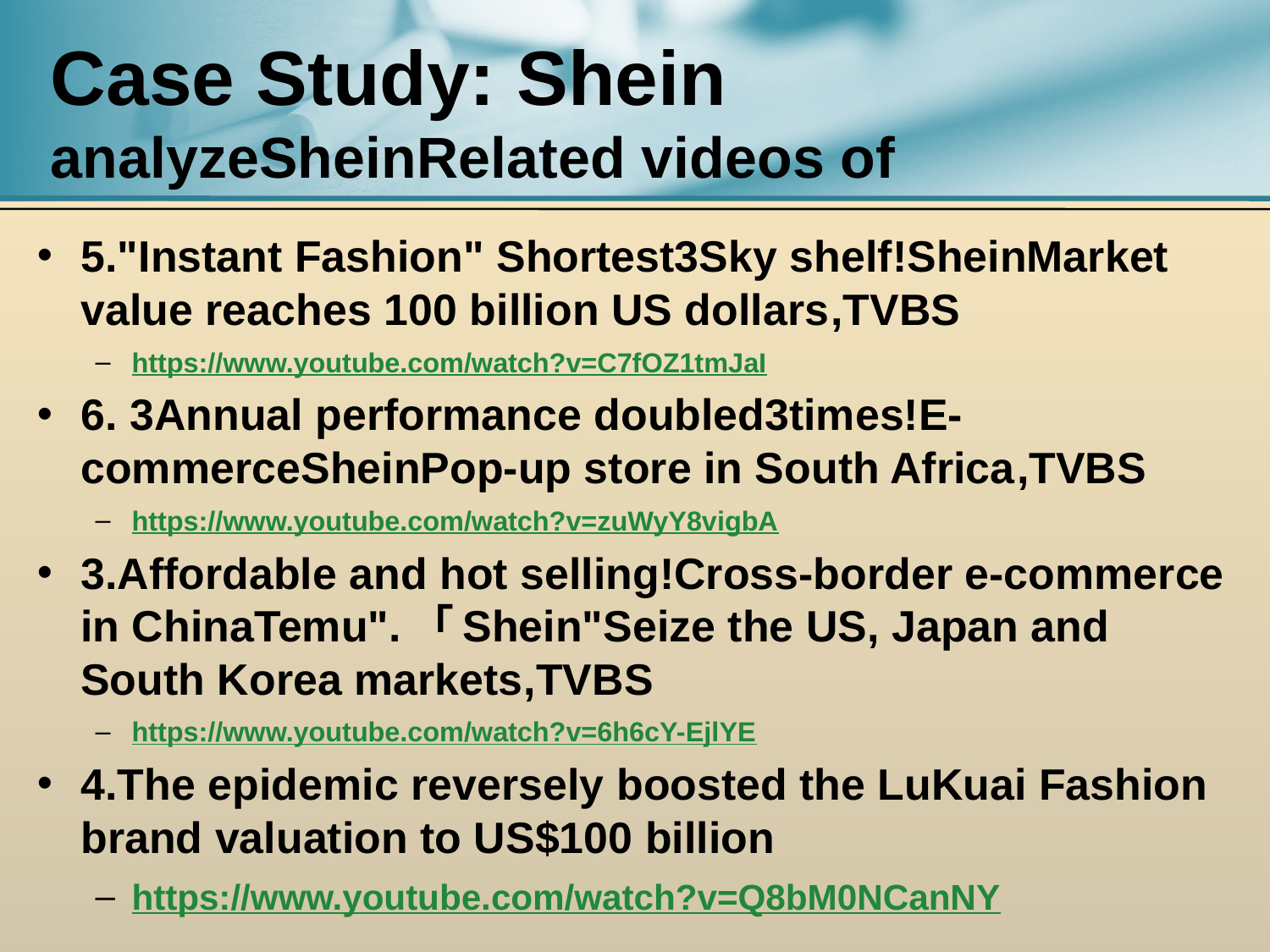

# Case Study: Shein analyzeSheinRelated videos of
5."Instant Fashion" Shortest3Sky shelf!SheinMarket value reaches 100 billion US dollars,TVBS
https://www.youtube.com/watch?v=C7fOZ1tmJaI
6. 3Annual performance doubled3times!E-commerceSheinPop-up store in South Africa,TVBS
https://www.youtube.com/watch?v=zuWyY8vigbA
3.Affordable and hot selling!Cross-border e-commerce in ChinaTemu".「Shein"Seize the US, Japan and South Korea markets,TVBS
https://www.youtube.com/watch?v=6h6cY-EjlYE
4.The epidemic reversely boosted the LuKuai Fashion brand valuation to US$100 billion
https://www.youtube.com/watch?v=Q8bM0NCanNY